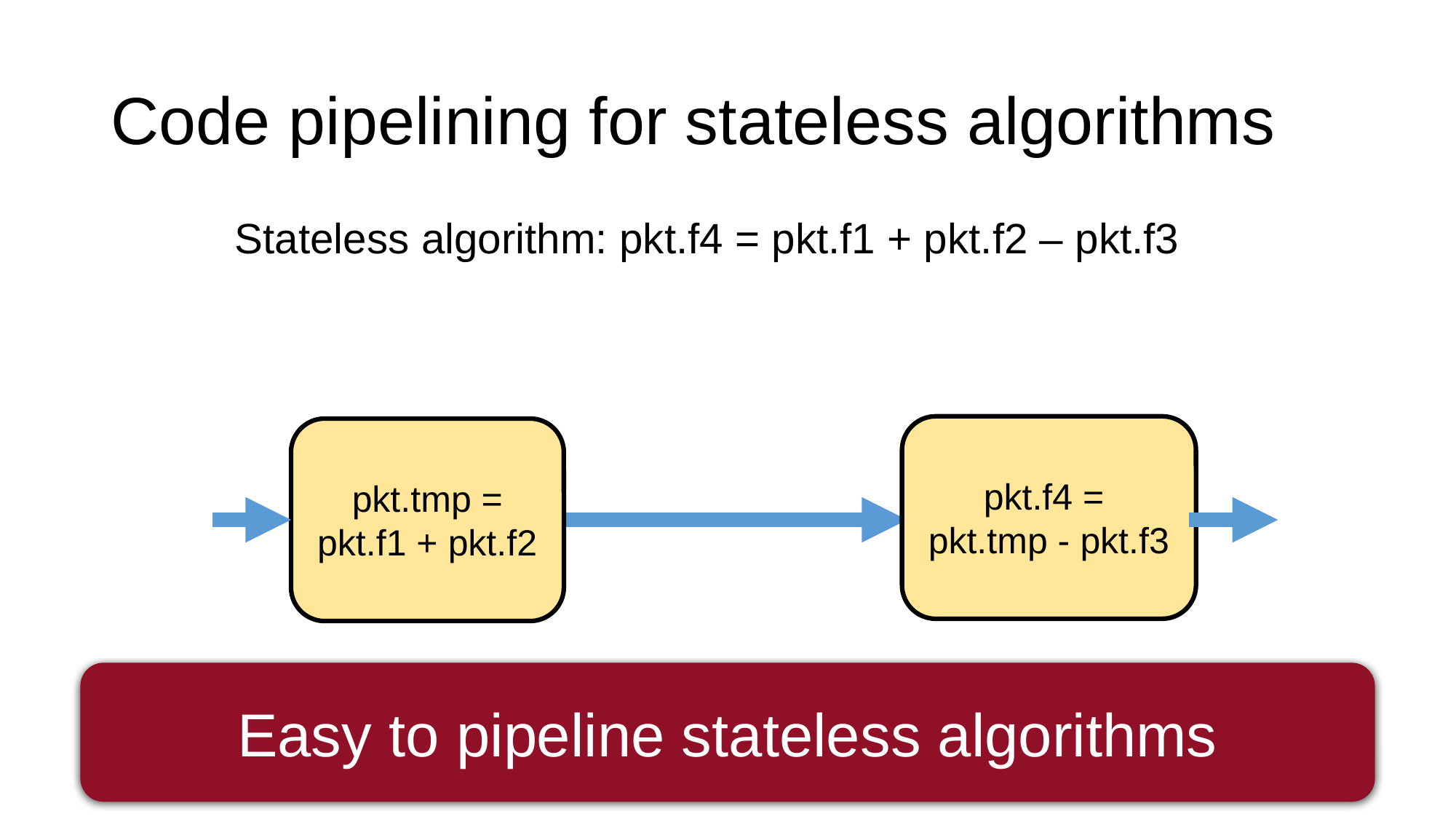

# Code pipelining for stateless algorithms
     Stateless algorithm: pkt.f4 = pkt.f1 + pkt.f2 – pkt.f3
pkt.f4 =
pkt.tmp - pkt.f3
pkt.tmp =
pkt.f1 + pkt.f2
Easy to pipeline stateless algorithms